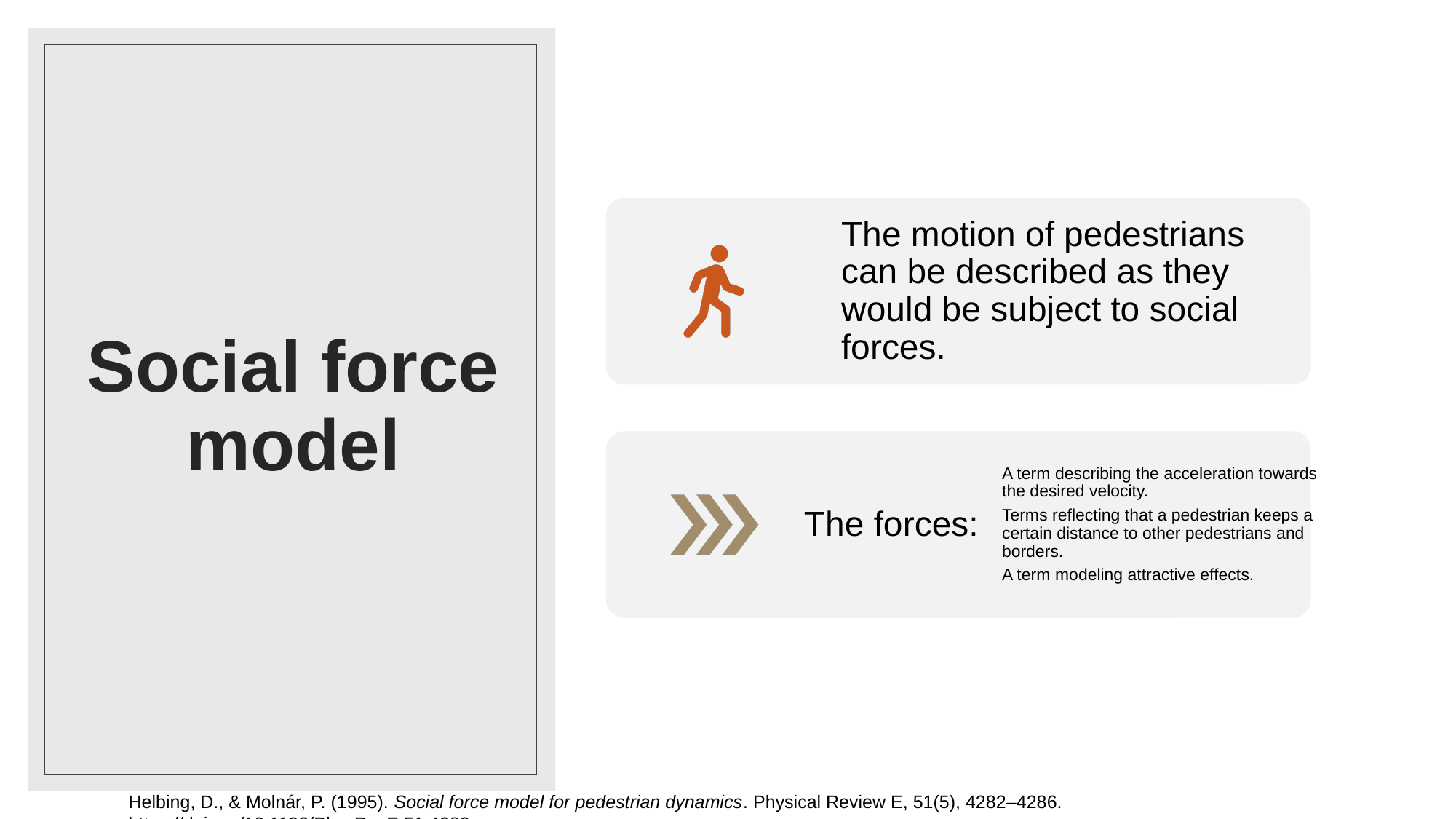

# Social force model
The motion of pedestrians can be described as they would be subject to social forces.
The forces:
A term describing the acceleration towards the desired velocity.
Terms reflecting that a pedestrian keeps a certain distance to other pedestrians and borders.
A term modeling attractive effects.
Helbing, D., & Molnár, P. (1995). Social force model for pedestrian dynamics. Physical Review E, 51(5), 4282–4286. https://doi.org/10.1103/PhysRevE.51.4282